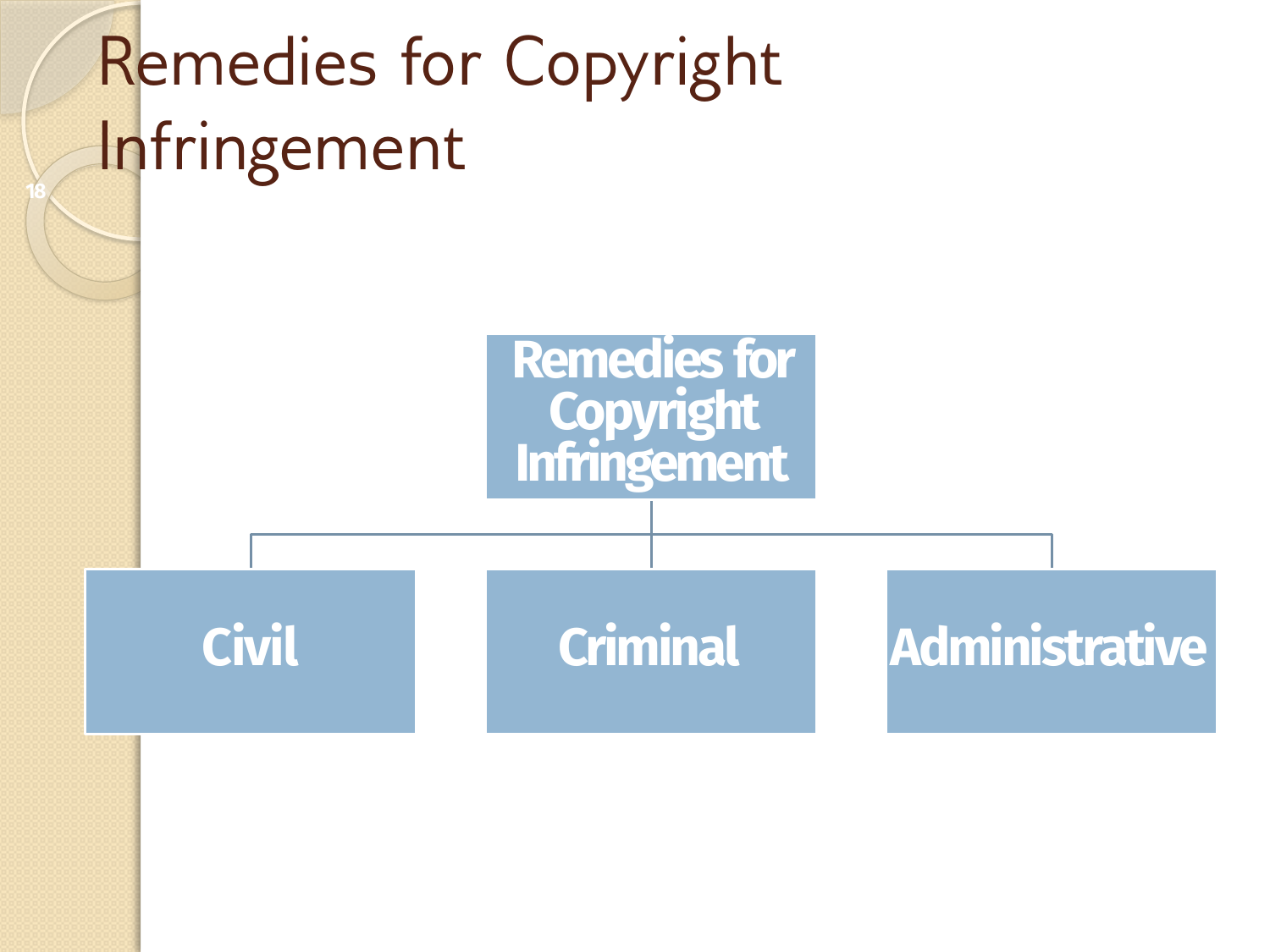

# Remedies for Copyright Infringement
18

Remedies for  Copyright  Infringement

Civil
Criminal
Administrative